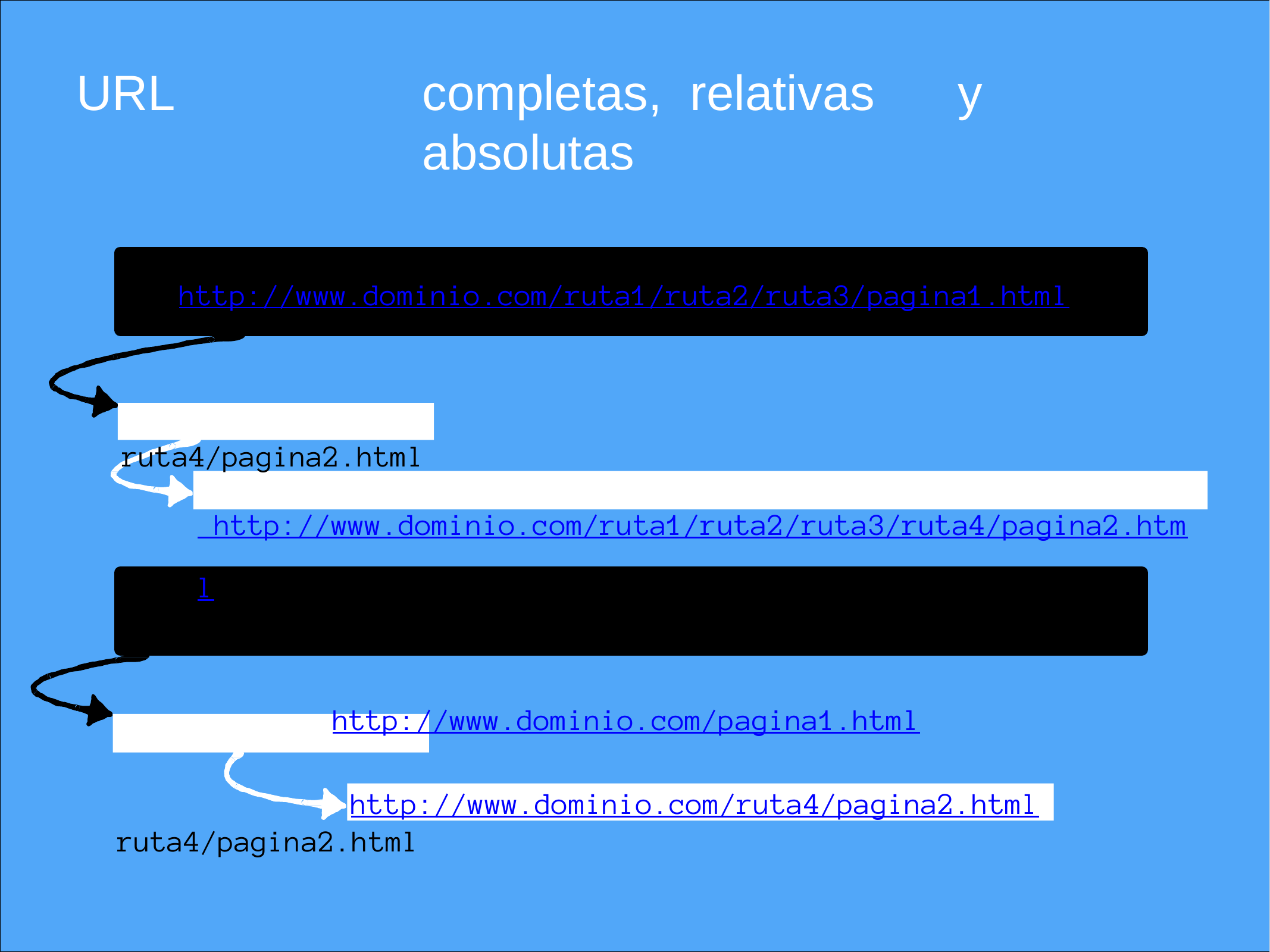

URL	completas,	relativas	y absolutas

http://www.dominio.com/ruta1/ruta2/ruta3/pagina1.html

ruta4/pagina2.html http://www.dominio.com/ruta1/ruta2/ruta3/ruta4/pagina2.html
http://www.dominio.com/pagina1.html ruta4/pagina2.html

http://www.dominio.com/ruta4/pagina2.html